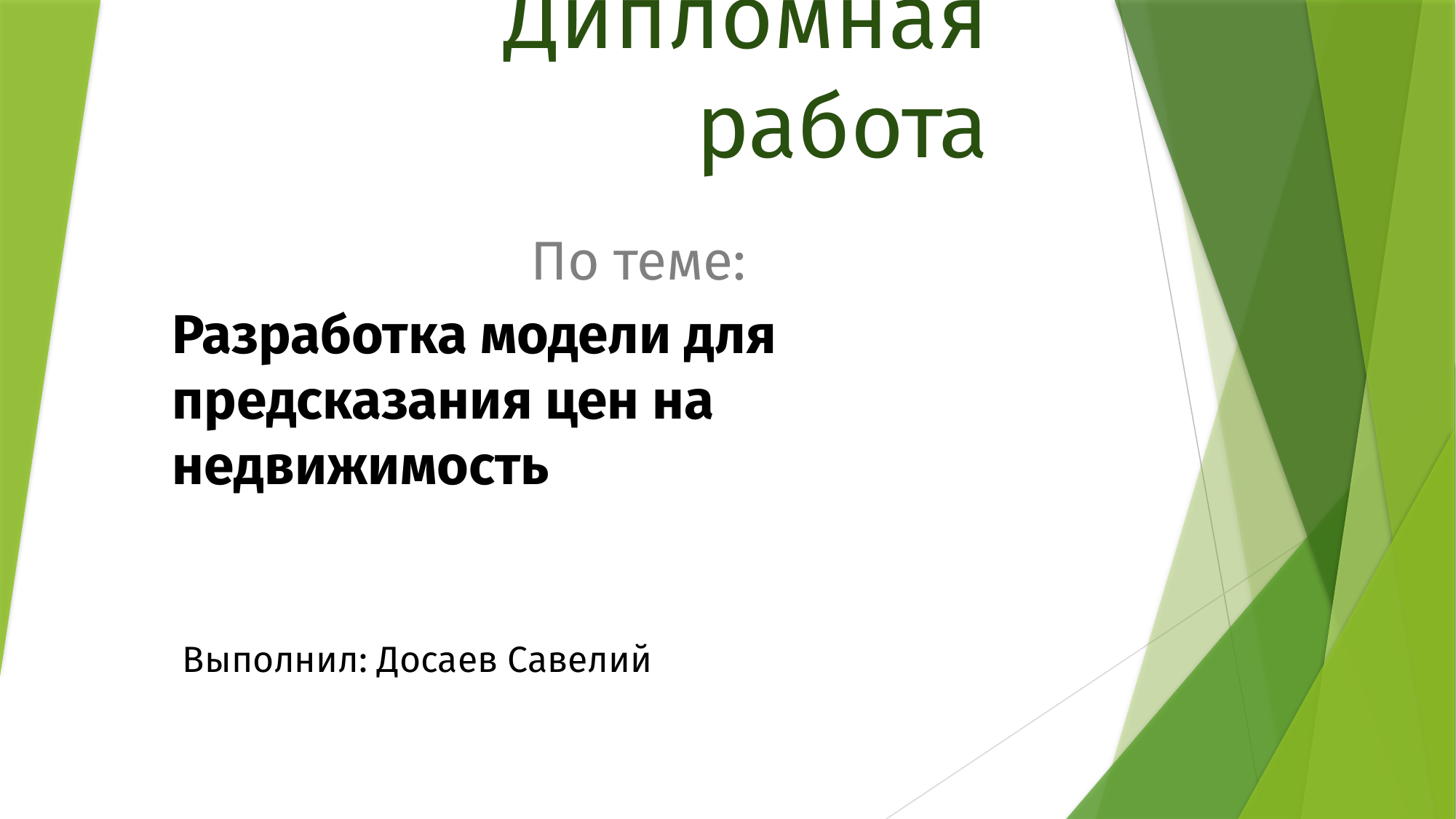

# Дипломная работа
По теме:
Разработка модели для предсказания цен на недвижимость
Выполнил: Досаев Савелий